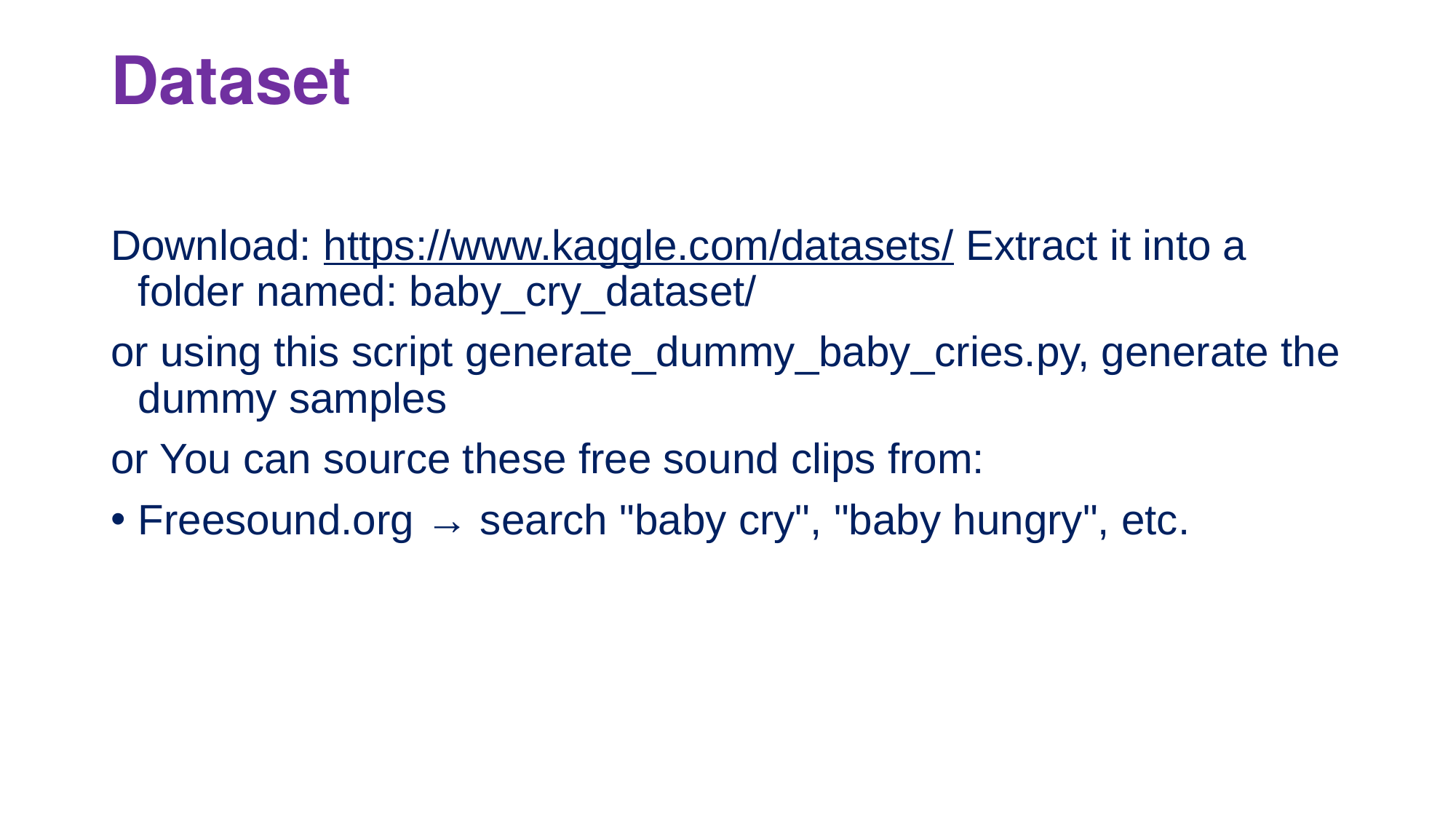

# Dataset
Download: https://www.kaggle.com/datasets/ Extract it into a folder named: baby_cry_dataset/
or using this script generate_dummy_baby_cries.py, generate the dummy samples
or You can source these free sound clips from:
Freesound.org → search "baby cry", "baby hungry", etc.